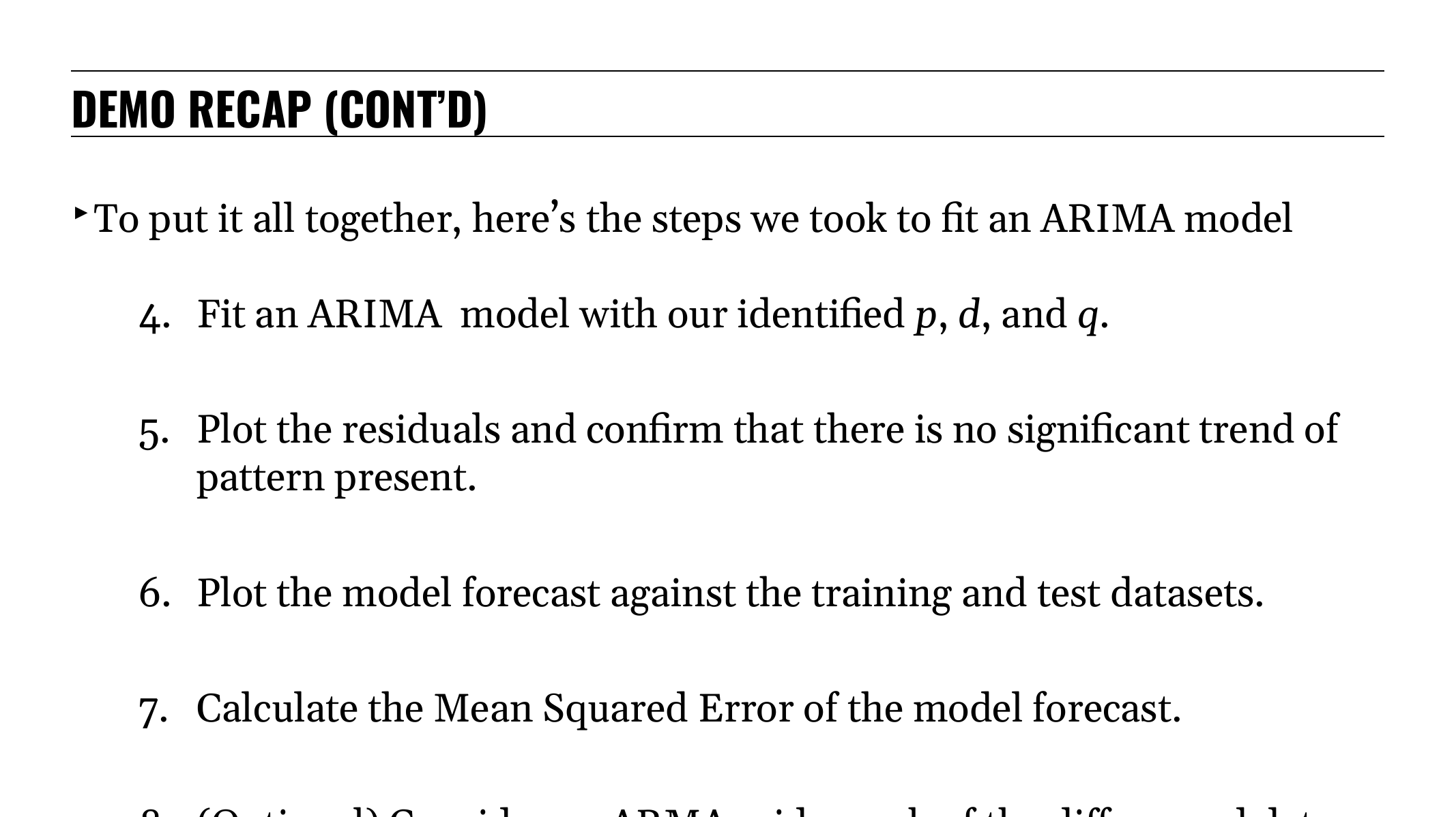

DEMO RECAP (CONT’D)

To put it all together, here’s the steps we took to fit an ARIMA model

Fit an ARIMA  model with our identified p, d, and q.

Plot the residuals and confirm that there is no significant trend of pattern present.

Plot the model forecast against the training and test datasets.

Calculate the Mean Squared Error of the model forecast.

(Optional) Consider an ARMA grid search of the differenced data.